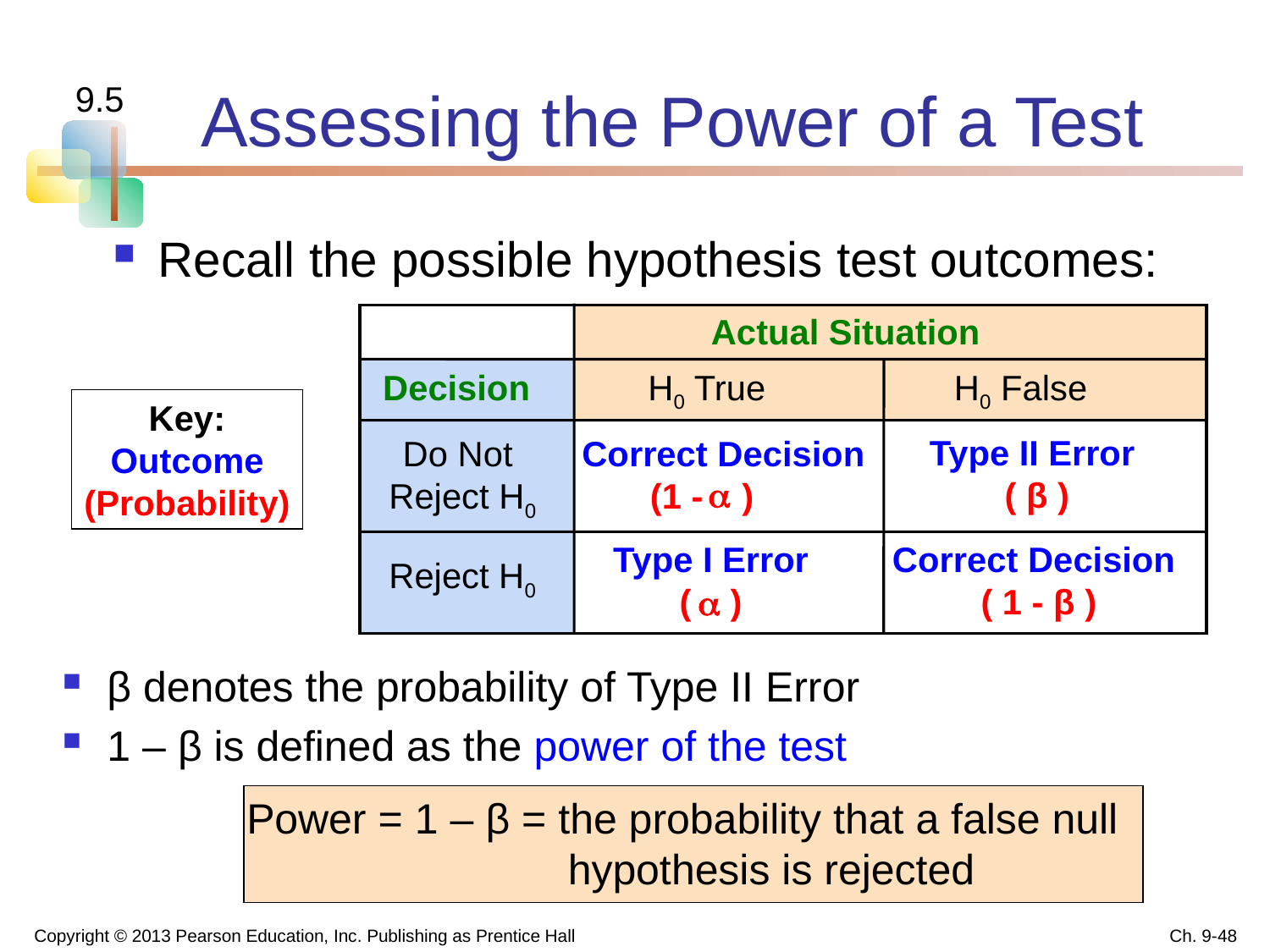

# Assessing the Power of a Test
9.5
Recall the possible hypothesis test outcomes:

Actual Situation

Decision
 H0 True

 H0 False
Key:
Outcome
(Probability)

Type II Error
( β )
Do Not
Reject H0
Correct Decision
       (1 -    )
α
Type I Error
(    )
Correct Decision
( 1 - β )

Reject H0
α
β denotes the probability of Type II Error
1 – β is defined as the power of the test

Power = 1 – β = the probability that a false null
              hypothesis is rejected

Copyright © 2013 Pearson Education, Inc. Publishing as Prentice Hall
Ch. 9-48